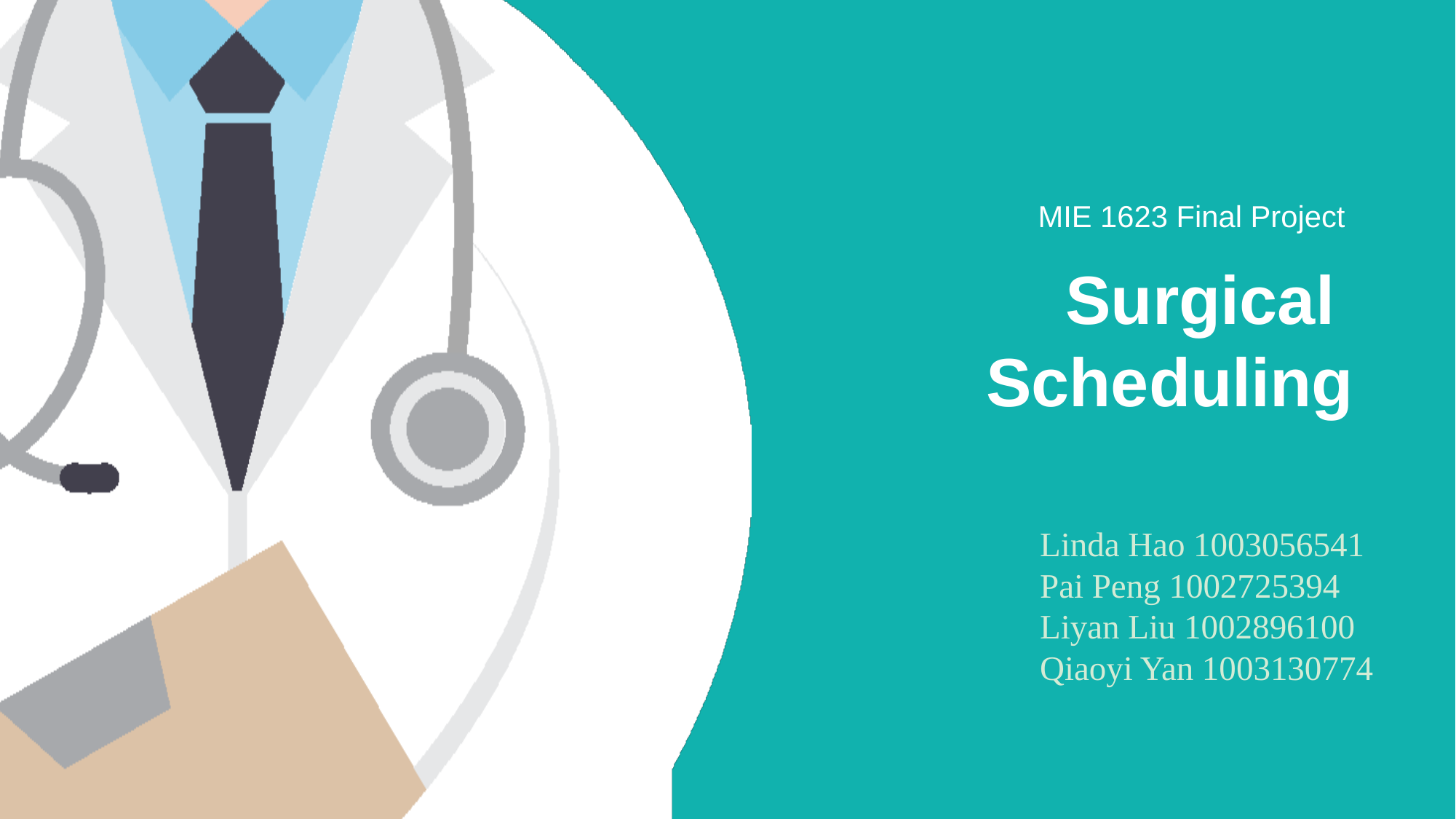

MIE 1623 Final Project
# Surgical
Scheduling
Linda Hao 1003056541
Pai Peng 1002725394
Liyan Liu 1002896100
Qiaoyi Yan 1003130774